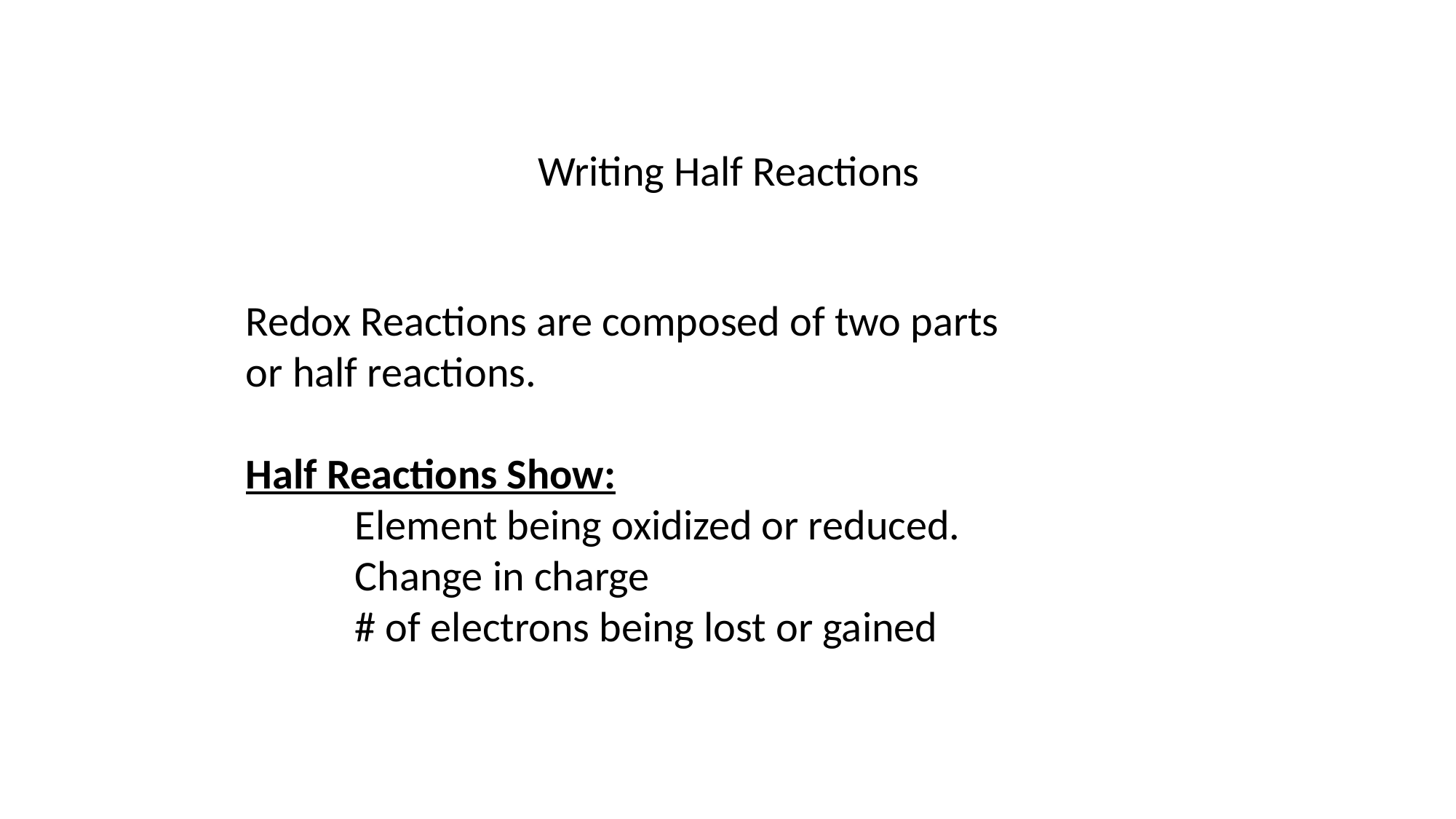

Writing Half Reactions
Redox Reactions are composed of two parts
or half reactions.

Half Reactions Show:
	Element being oxidized or reduced.
	Change in charge
	# of electrons being lost or gained